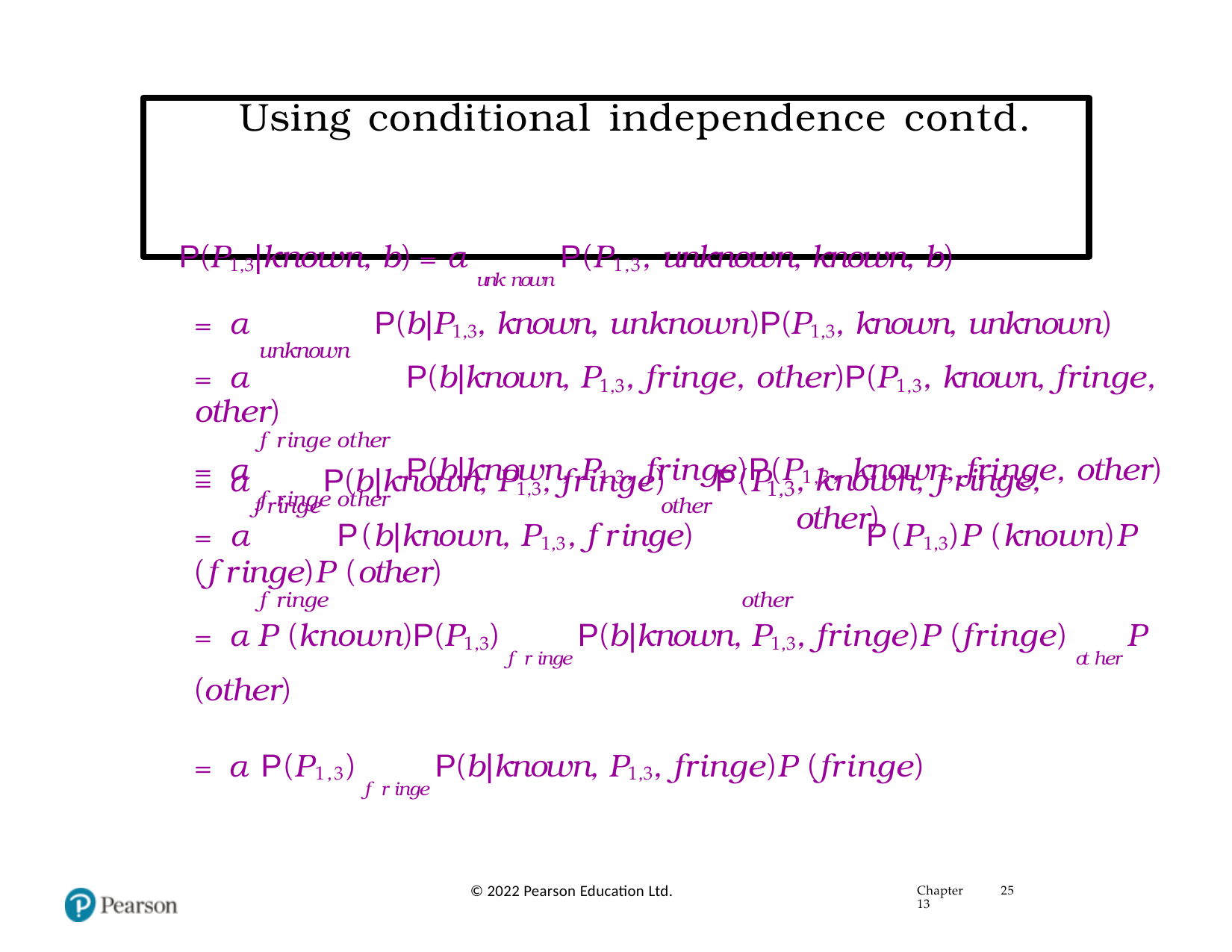

# Using conditional independence contd.
P(P1,3|known, b) = α unk nown P(P1,3, unknown, known, b)
= α	 	P(b|P1,3, known, unknown)P(P1,3, known, unknown)
unknown
= α	 	 	P(b|known, P1,3, fringe, other)P(P1,3, known, fringe, other)
f ringe other
= α	 	 	P(b|known, P1,3, fringe)P(P1,3, known, fringe, other)
f ringe other

, known, fringe, other)
= α	P(b|known, P1,3, fringe)	P(P
1,3
fringe	other
=  α	 	P(b|known, P1,3, fringe)	 	P(P1,3)P (known)P (fringe)P (other)
f ringe	other
= α P (known)P(P1,3) f r inge P(b|known, P1,3, fringe)P (fringe) ot her P (other)
= α P(P1,3) f r inge P(b|known, P1,3, fringe)P (fringe)
Chapter 13
25